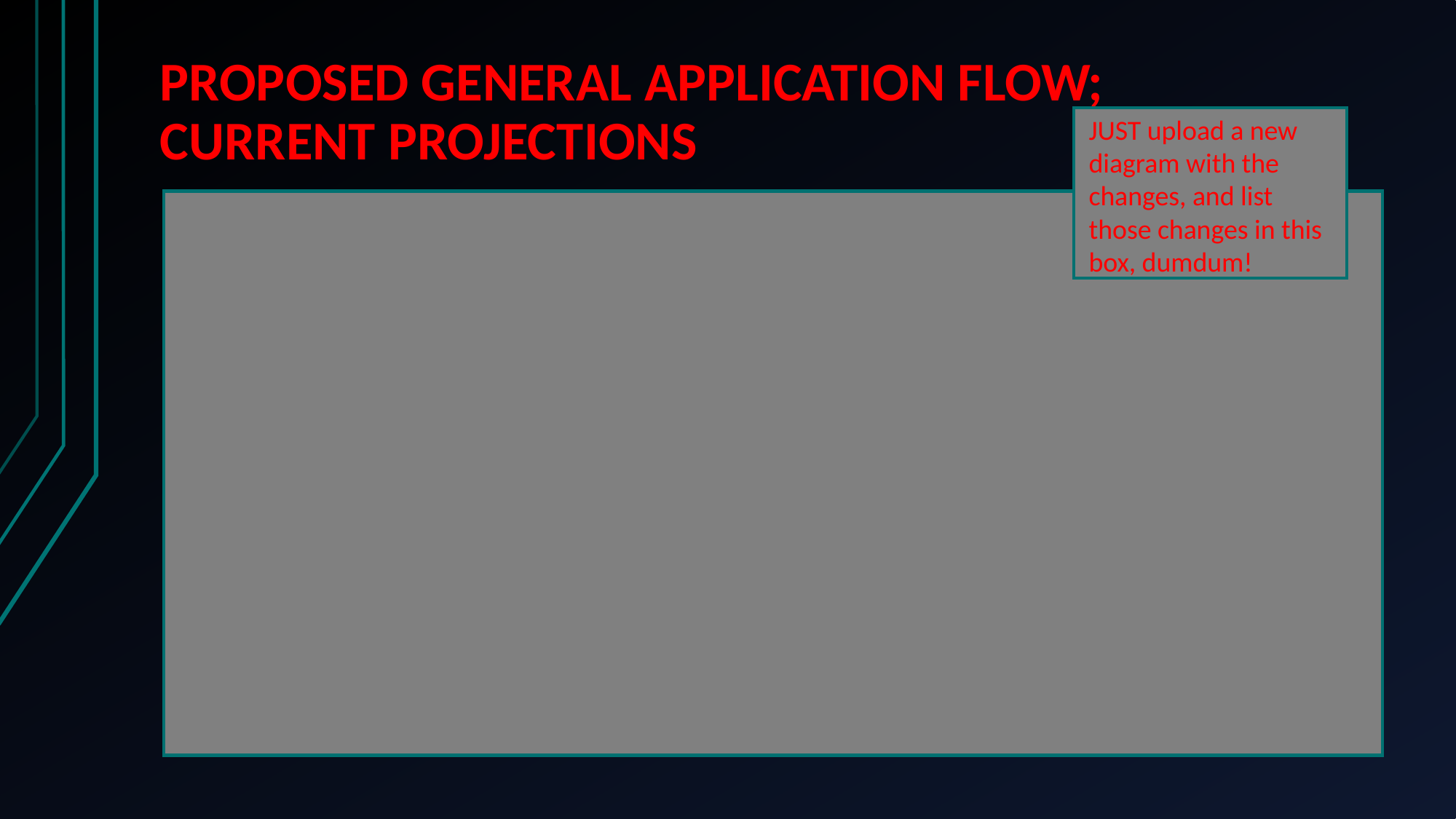

# PROPOSED GENERAL APPLICATION FLOW; CURRENT PROJECTIONS
JUST upload a new diagram with the changes, and list those changes in this box, dumdum!